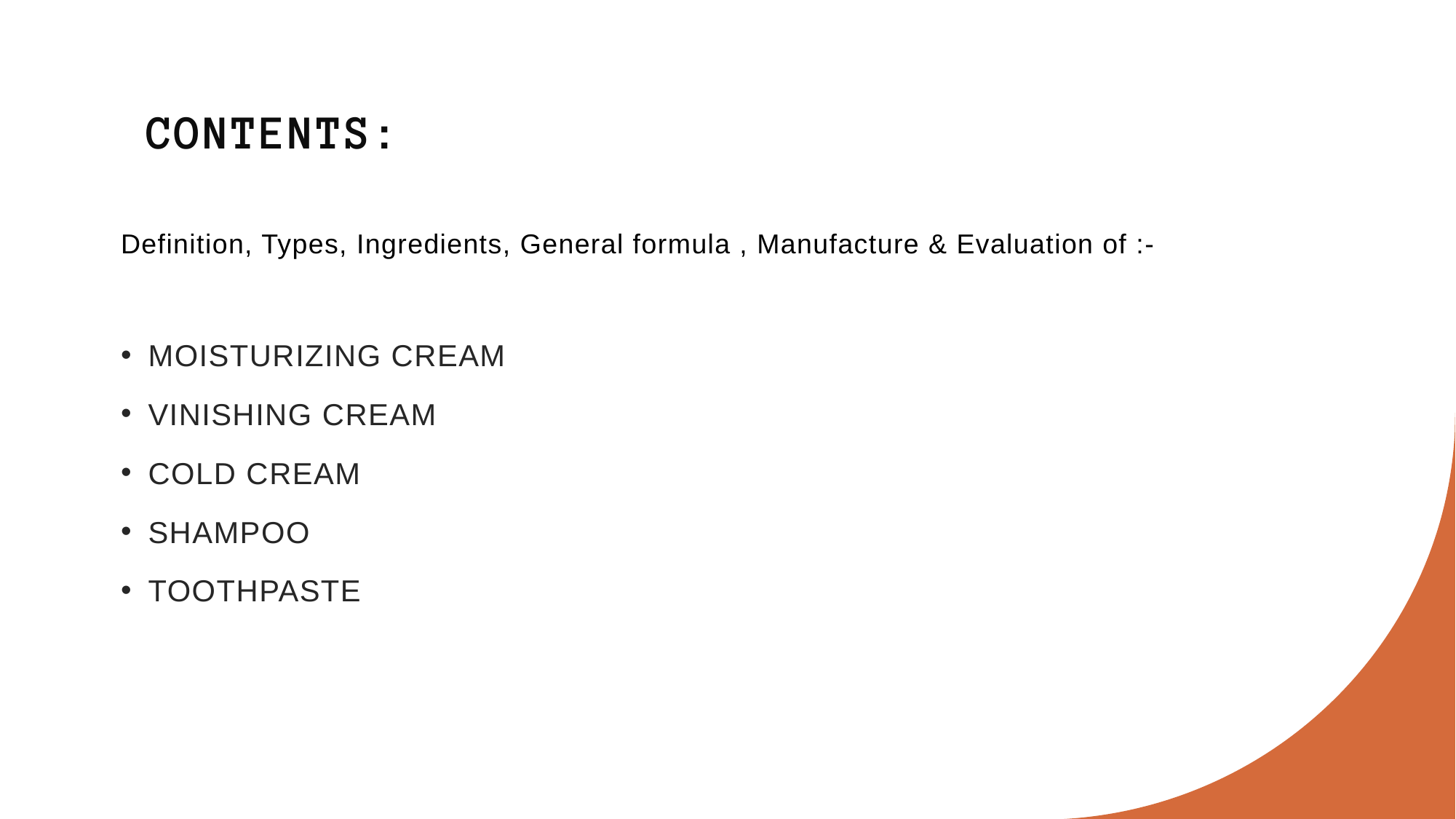

# CONTENTS:

Definition, Types, Ingredients, General formula , Manufacture & Evaluation of :-

MOISTURIZING CREAM
VINISHING CREAM
COLD CREAM
SHAMPOO
TOOTHPASTE